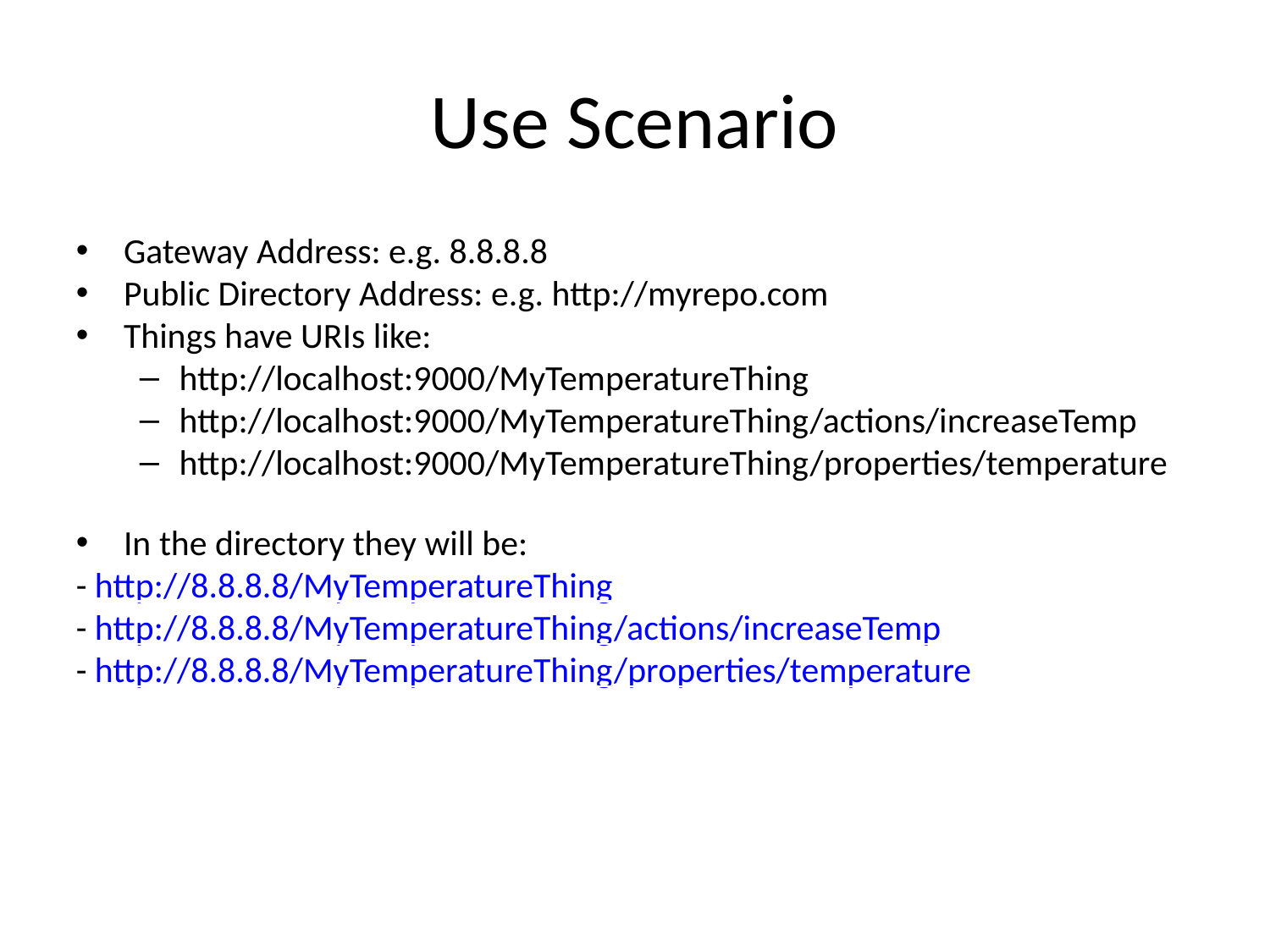

Use Scenario
Gateway Address: e.g. 8.8.8.8
Public Directory Address: e.g. http://myrepo.com
Things have URIs like:
http://localhost:9000/MyTemperatureThing
http://localhost:9000/MyTemperatureThing/actions/increaseTemp
http://localhost:9000/MyTemperatureThing/properties/temperature

In the directory they will be:
- http://8.8.8.8/MyTemperatureThing
- http://8.8.8.8/MyTemperatureThing/actions/increaseTemp
- http://8.8.8.8/MyTemperatureThing/properties/temperature